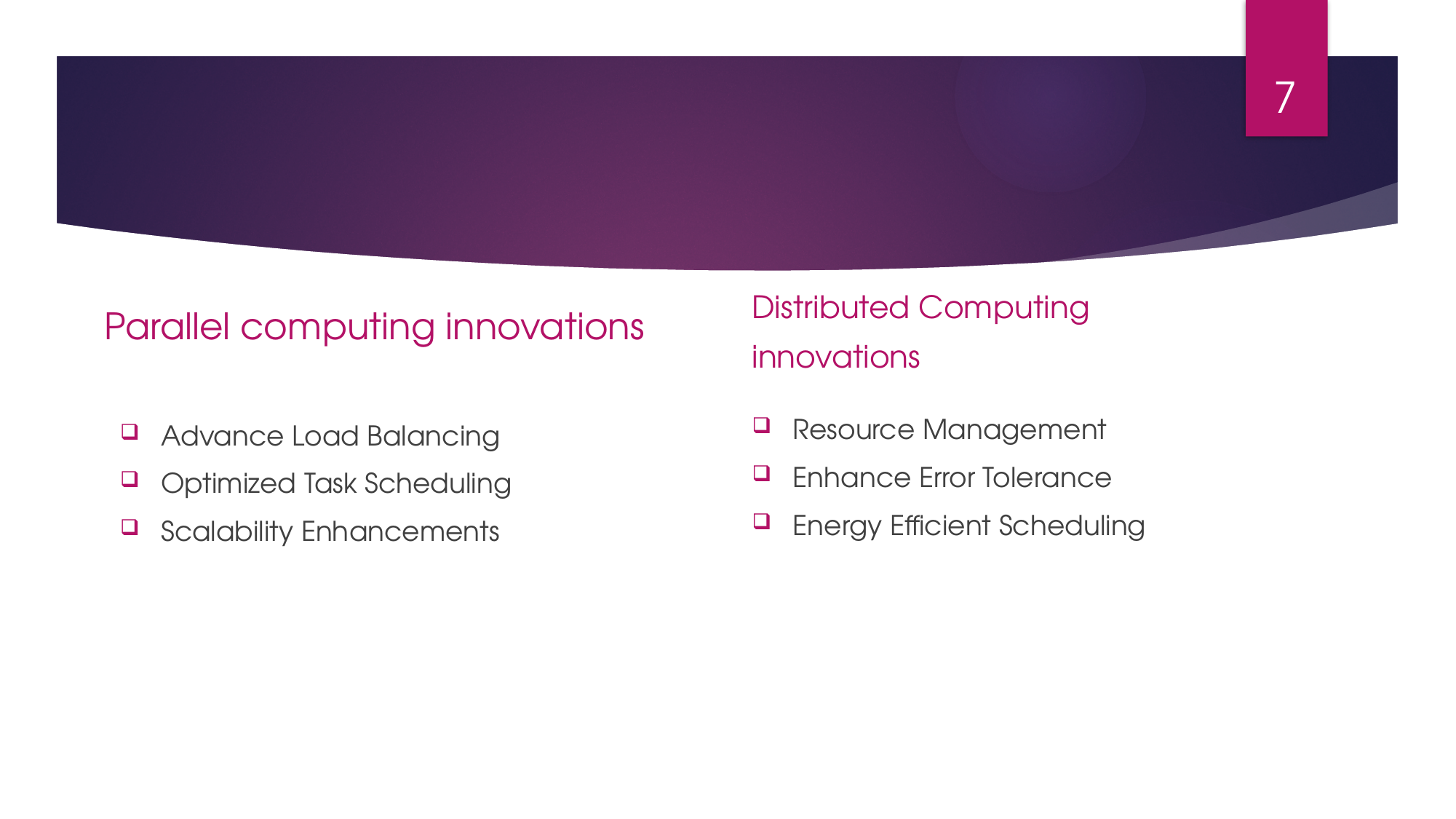

7
Parallel computing innovations
Distributed Computing
innovations
Resource Management
Enhance Error Tolerance
Energy Efficient Scheduling
Advance Load Balancing
Optimized Task Scheduling
Scalability Enhancements